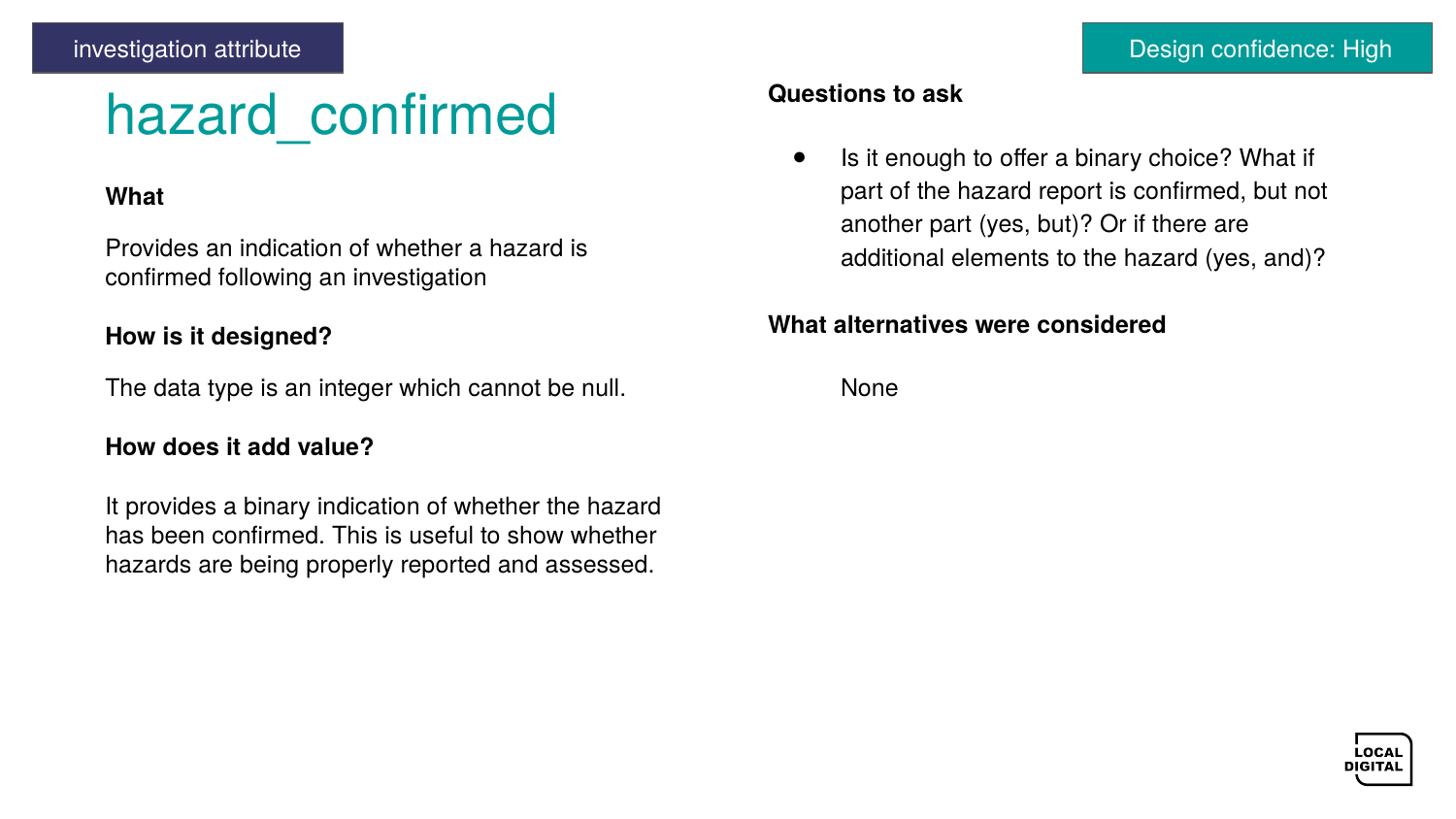

investigation attribute
 Design confidence: High
# hazard_confirmed

Questions to ask
Is it enough to offer a binary choice? What if part of the hazard report is confirmed, but not another part (yes, but)? Or if there are additional elements to the hazard (yes, and)?

What alternatives were considered
None
What
Provides an indication of whether a hazard is confirmed following an investigation
How is it designed?
The data type is an integer which cannot be null.
How does it add value?
It provides a binary indication of whether the hazard has been confirmed. This is useful to show whether hazards are being properly reported and assessed.